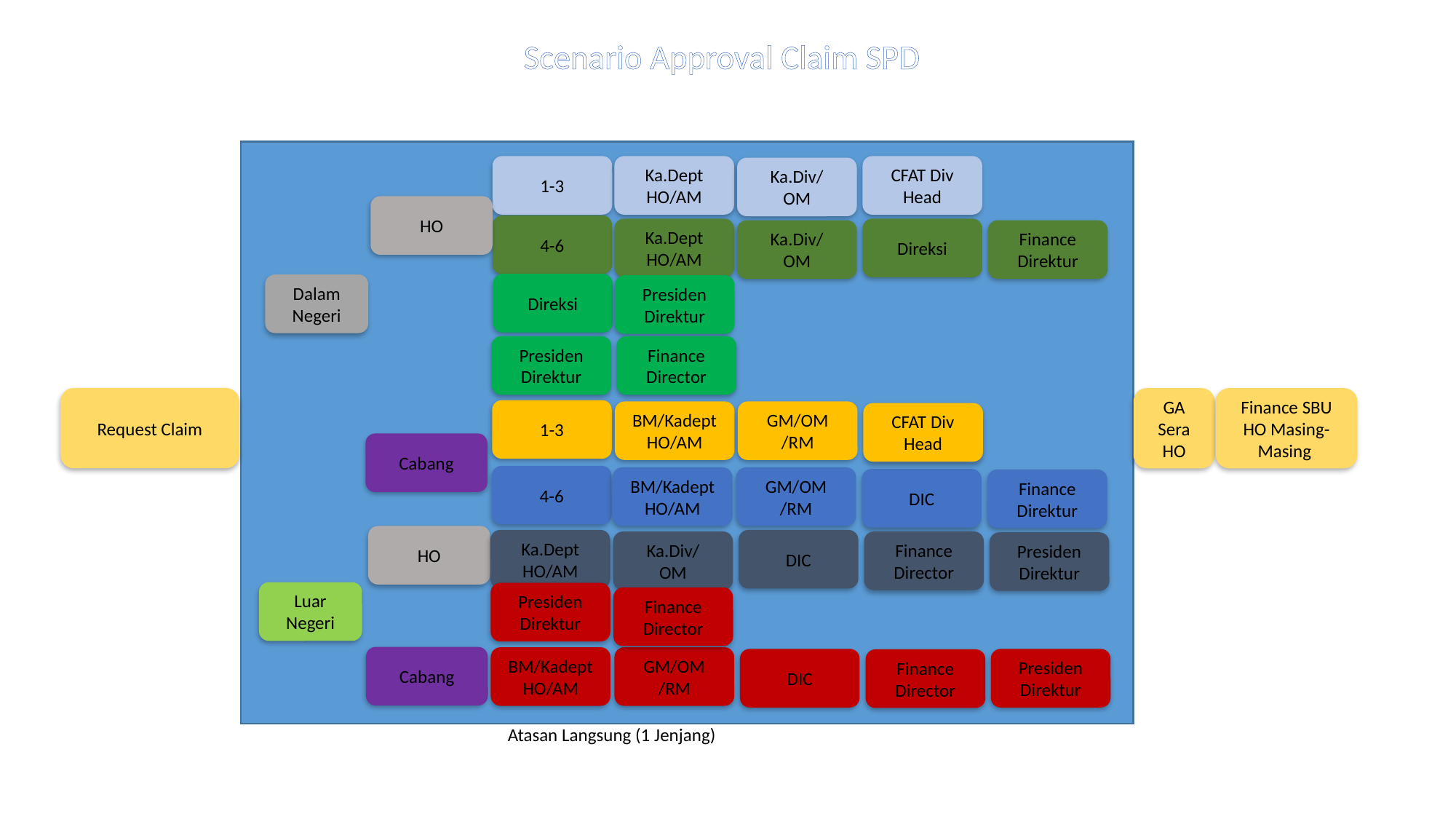

# Scenario Approval Claim SPD

Ka.Dept HO/AM
CFAT Div Head
1-3
Ka.Div/
OM
HO
4-6
Ka.Dept HO/AM
Direksi
Ka.Div/
OM
Finance Direktur
Direksi
Dalam Negeri
Presiden Direktur
Presiden Direktur
Finance Director
1-3
BM/Kadept HO/AM
GM/OM
/RM
CFAT Div Head
Cabang
4-6
BM/Kadept HO/AM
GM/OM
/RM
DIC
Finance Direktur
HO
Ka.Dept HO/AM
DIC
Ka.Div/
OM
Finance Director
Presiden Direktur
Luar Negeri
Presiden Direktur
Finance Director
Cabang
BM/Kadept HO/AM
GM/OM /RM
DIC
Presiden Direktur
Finance Director
Request Claim
GA Sera HO
Finance SBU HO Masing-Masing
Atasan Langsung (1 Jenjang)